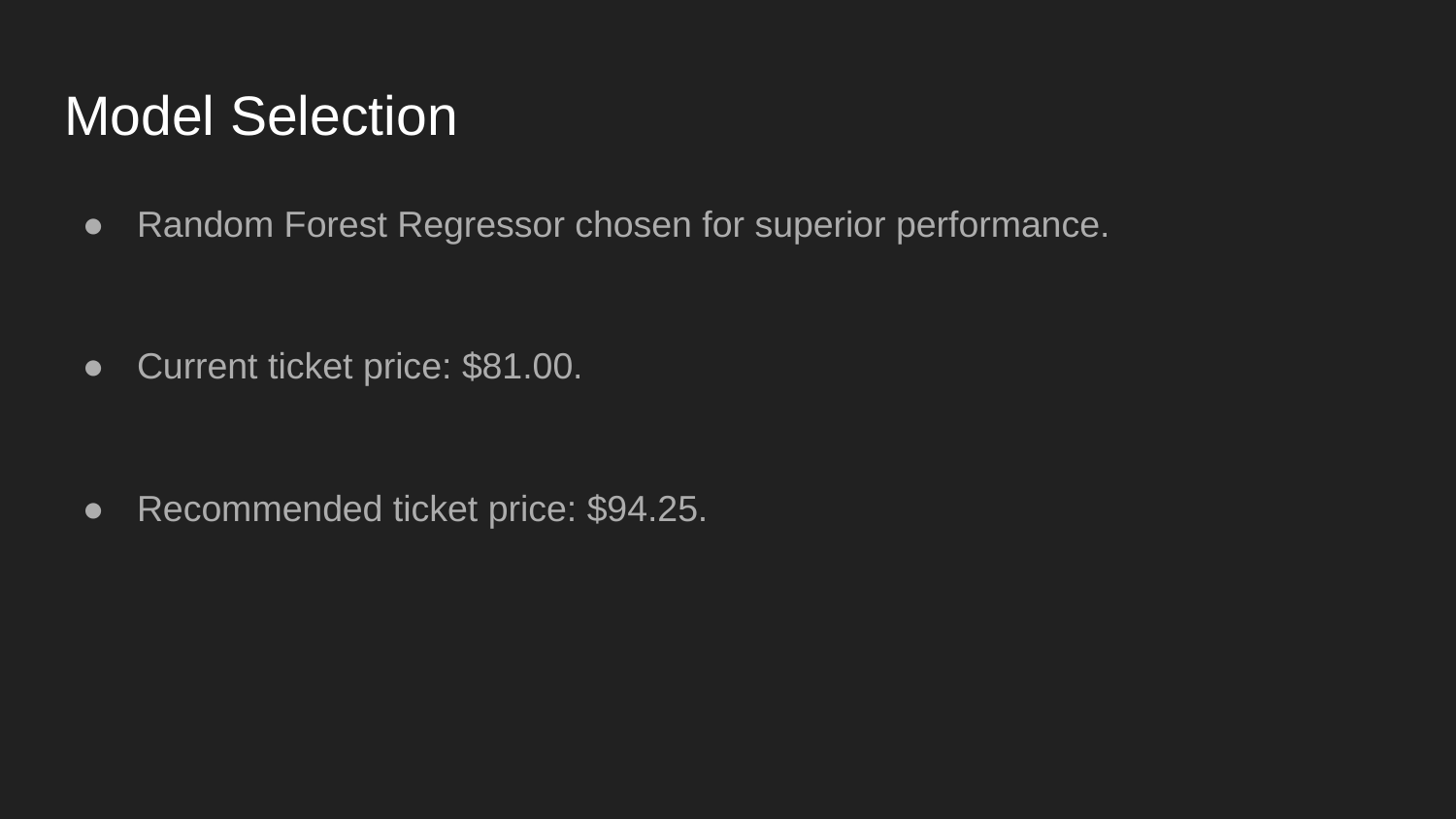

# Model Selection
Random Forest Regressor chosen for superior performance.

Current ticket price: $81.00.

Recommended ticket price: $94.25.